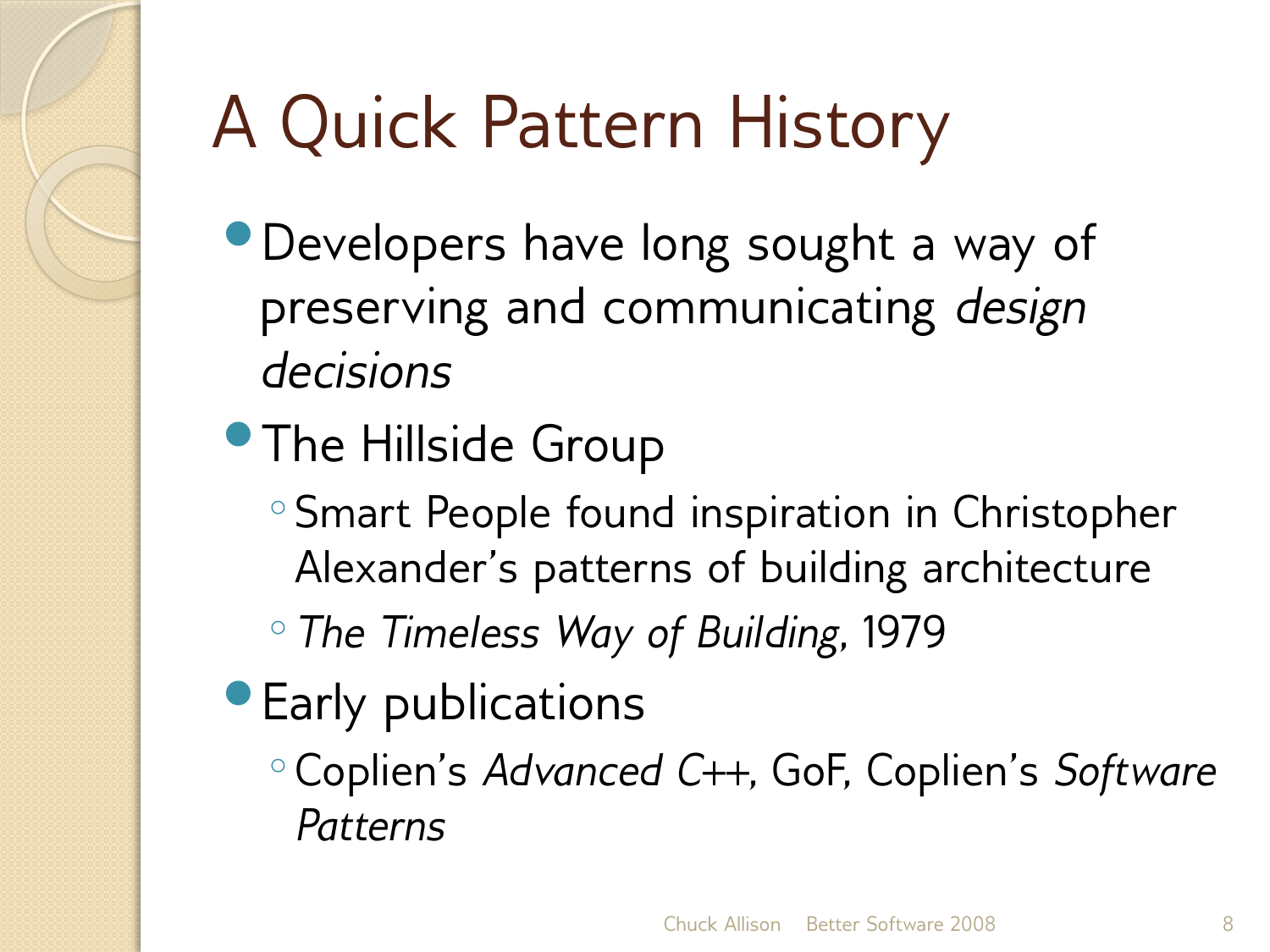

# A Quick Pattern History
Developers have long sought a way of preserving and communicating design decisions
The Hillside Group
Smart People found inspiration in Christopher Alexander’s patterns of building architecture
The Timeless Way of Building, 1979
Early publications
Coplien’s Advanced C++, GoF, Coplien’s Software Patterns
Chuck Allison
Better Software 2008
8